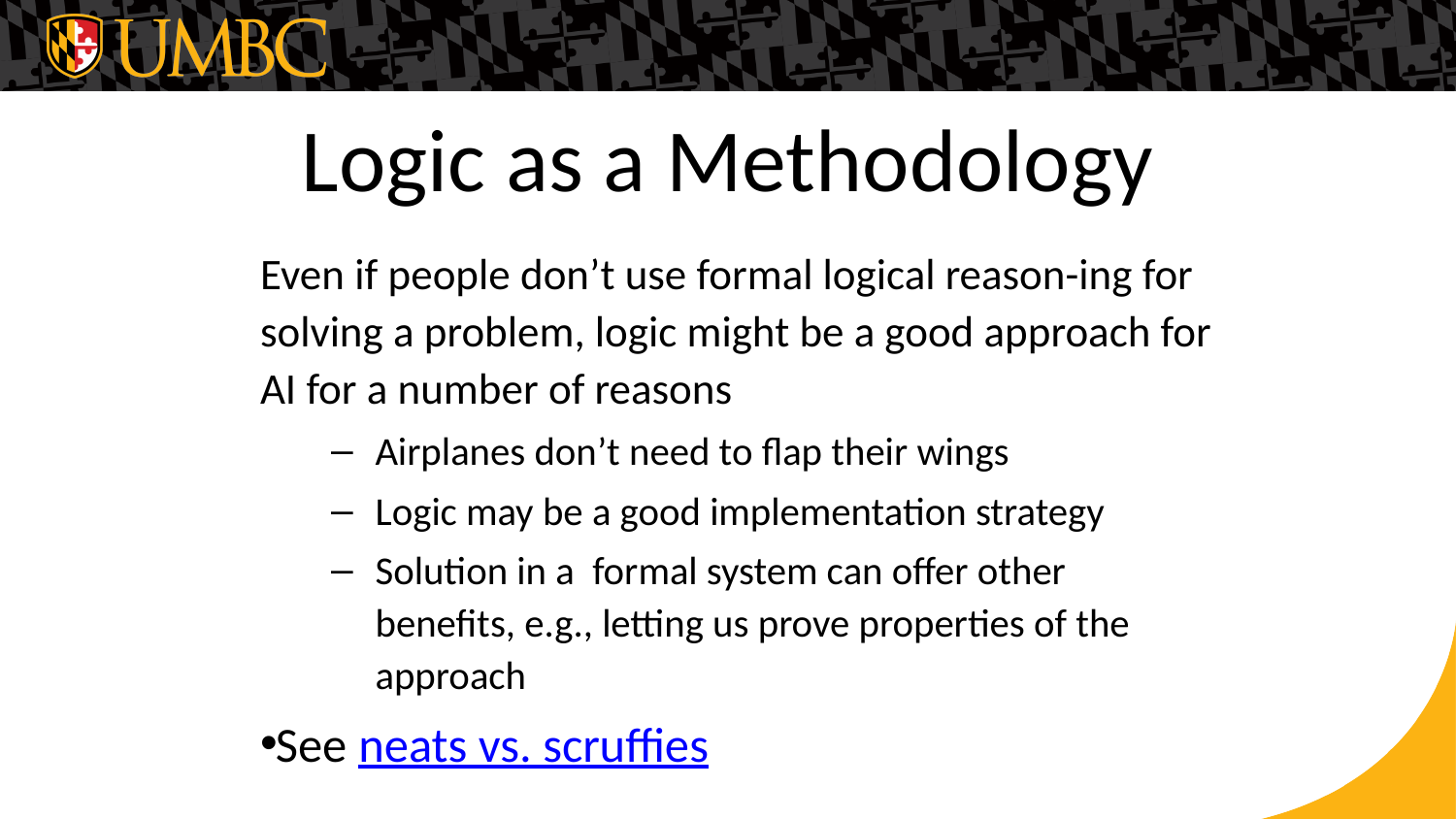

# Logic as a Methodology
Even if people don’t use formal logical reason-ing for solving a problem, logic might be a good approach for AI for a number of reasons
Airplanes don’t need to flap their wings
Logic may be a good implementation strategy
Solution in a  formal system can offer other benefits, e.g., letting us prove properties of the approach
See neats vs. scruffies